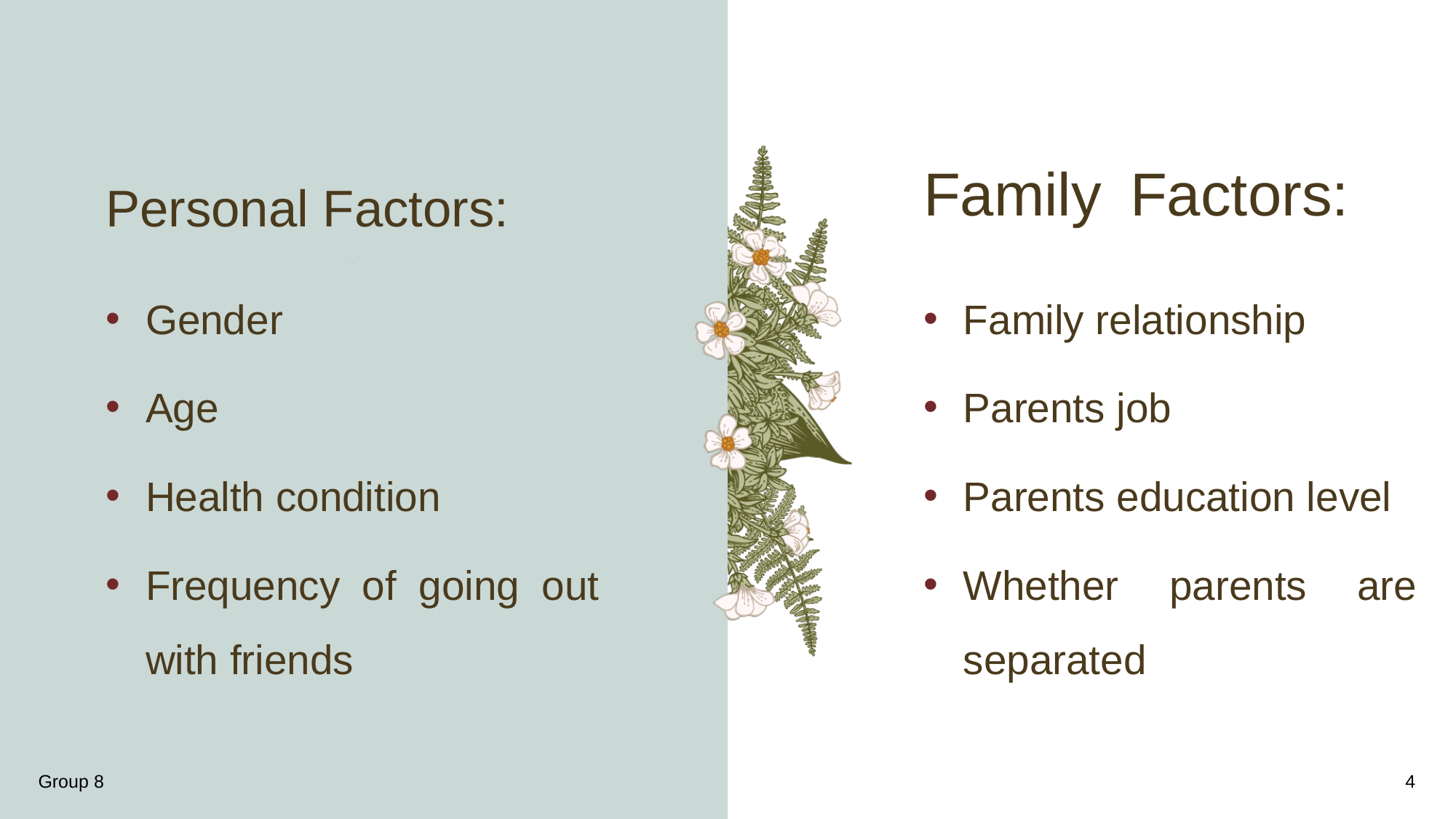

Personal Factors:
# Family Factors:
Gender
Age
Health condition
Frequency of going out with friends

Family relationship
Parents job
Parents education level
Whether parents are separated

Group 8
4